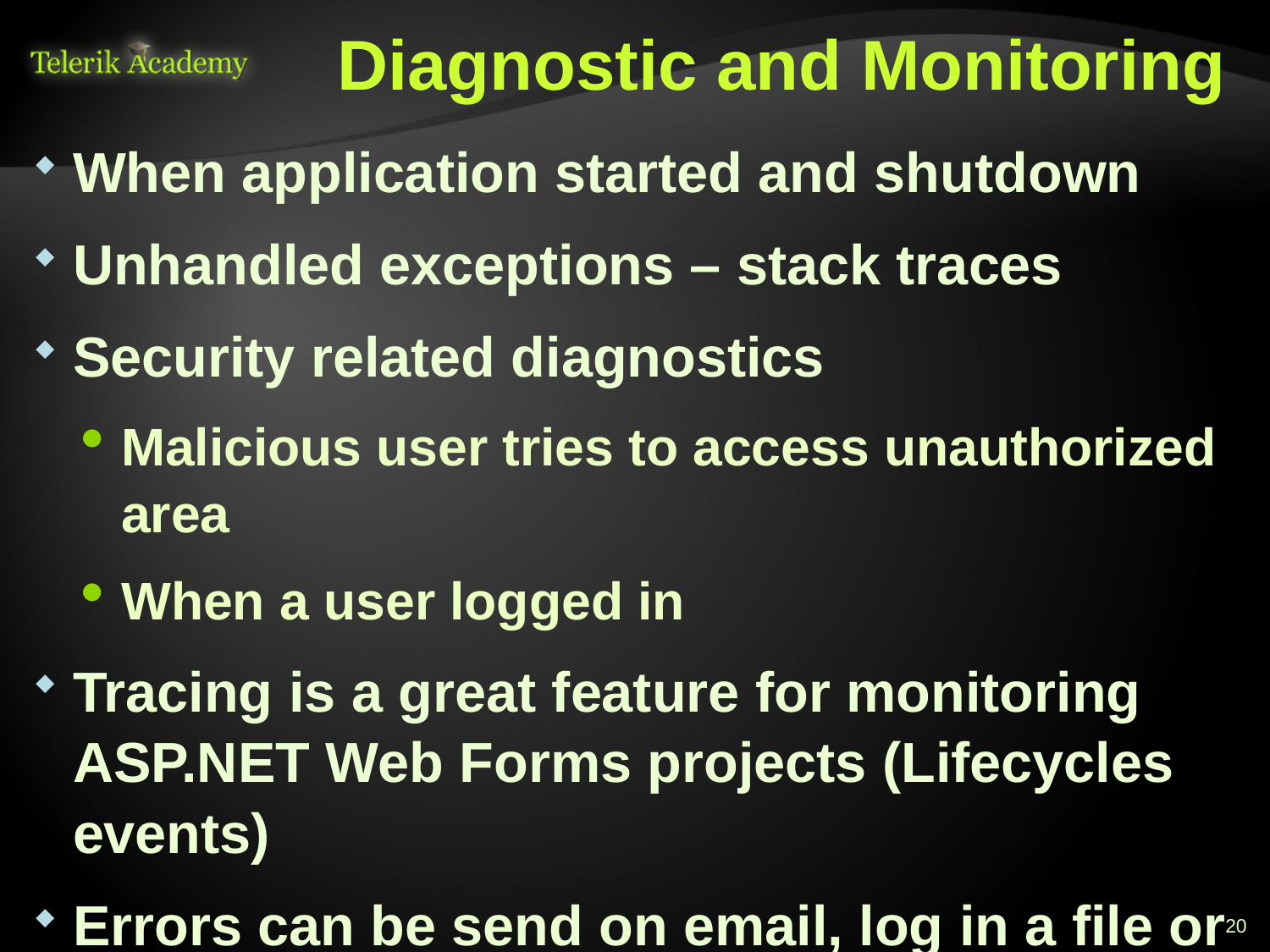

# Diagnostic and Monitoring
When application started and shutdown
Unhandled exceptions – stack traces
Security related diagnostics
Malicious user tries to access unauthorized area
When a user logged in
Tracing is a great feature for monitoring ASP.NET Web Forms projects (Lifecycles events)
Errors can be send on email, log in a file or save in a database

20